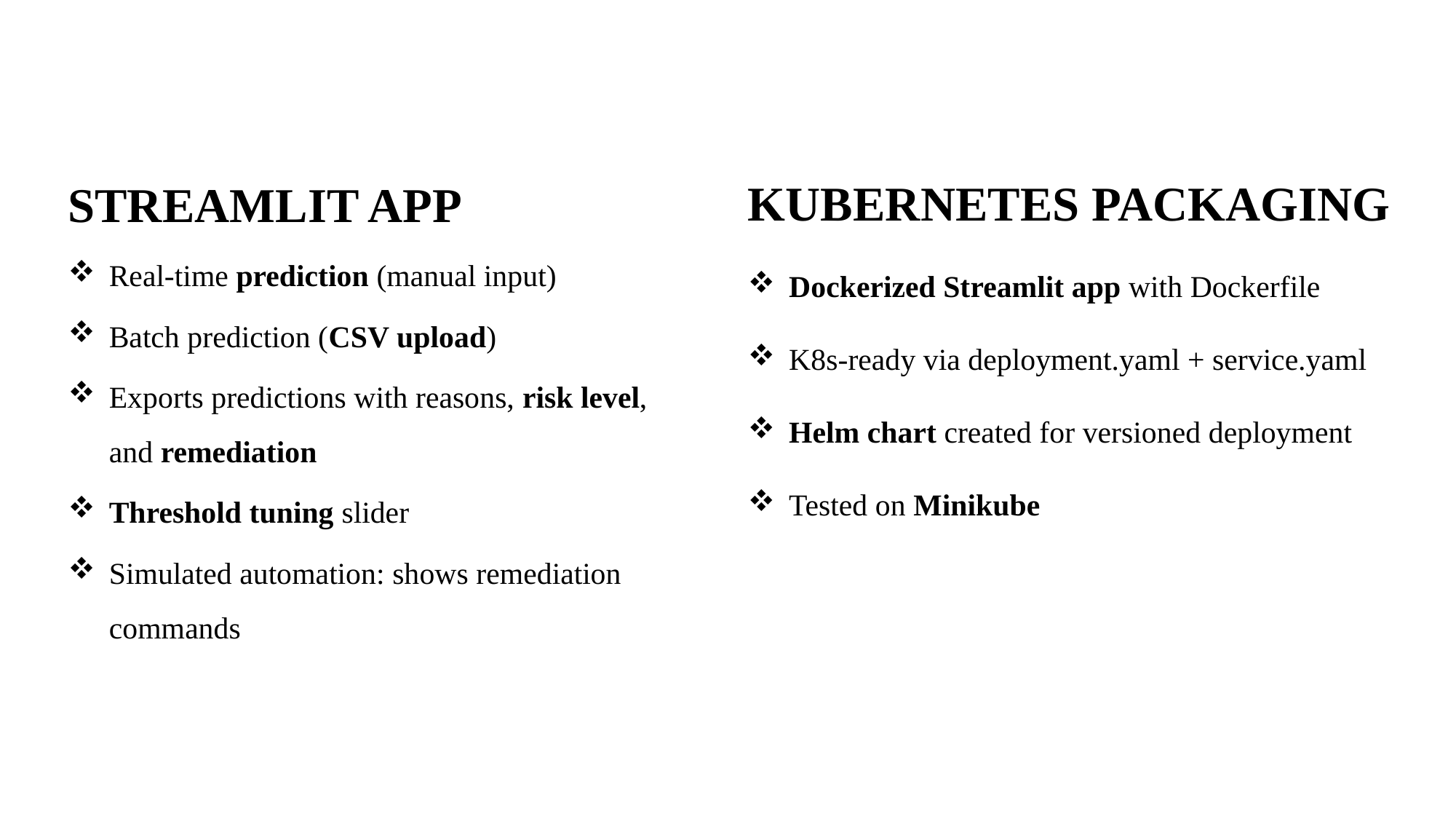

STREAMLIT APP
Real-time prediction (manual input)
Batch prediction (CSV upload)
Exports predictions with reasons, risk level, and remediation
Threshold tuning slider
Simulated automation: shows remediation commands

KUBERNETES PACKAGING
Dockerized Streamlit app with Dockerfile
K8s-ready via deployment.yaml + service.yaml
Helm chart created for versioned deployment
Tested on Minikube